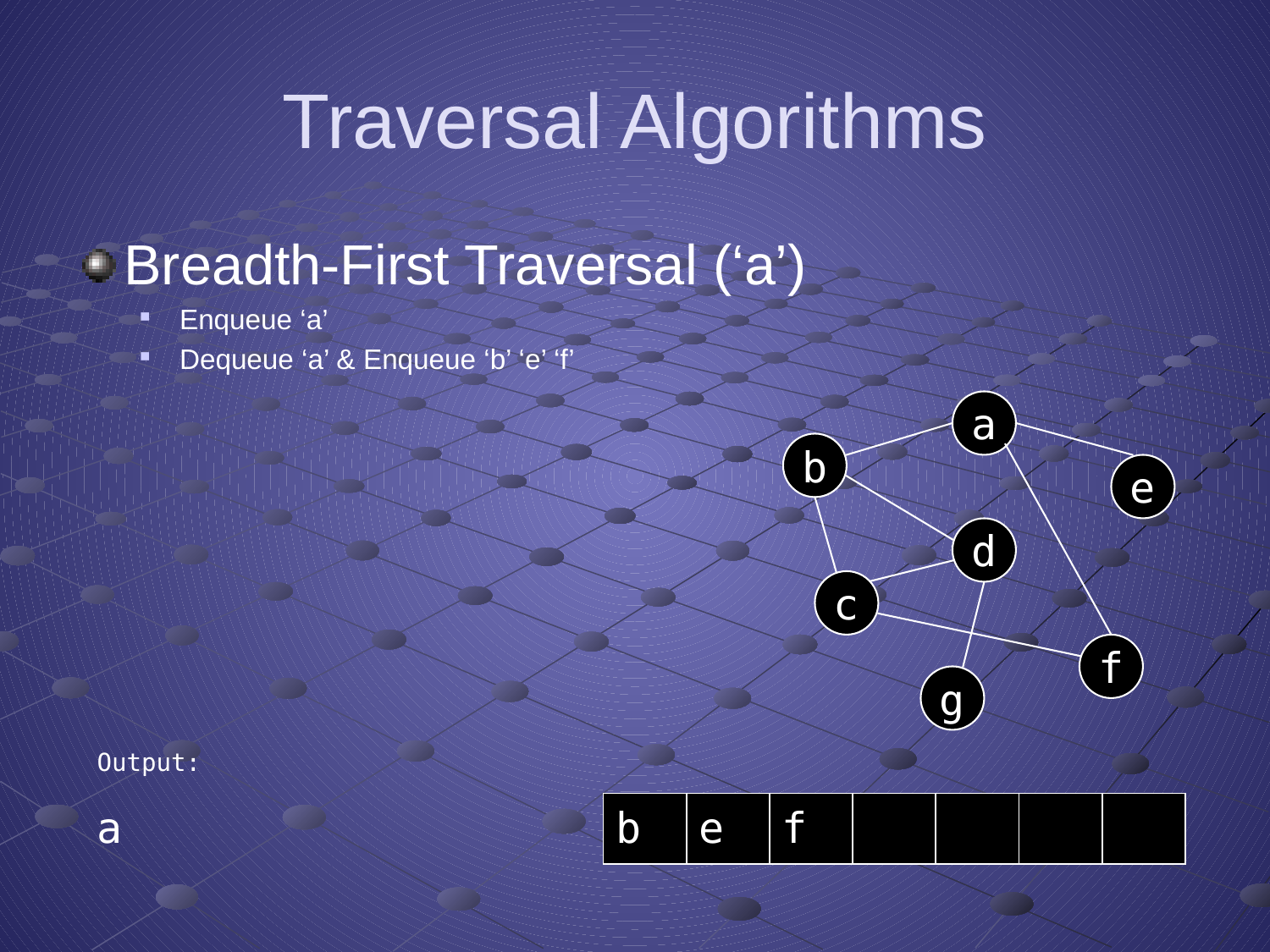

# Traversal Algorithms
Breadth-First Traversal (‘a’)
Enqueue ‘a’
Dequeue ‘a’ & Enqueue ‘b’ ‘e’ ‘f’
a

b

e

d

c

f
g
Output:
| a |  |  |  |  |  |  |
| --- | --- | --- | --- | --- | --- | --- |
| b | e | f |  |  |  |  |
| --- | --- | --- | --- | --- | --- | --- |